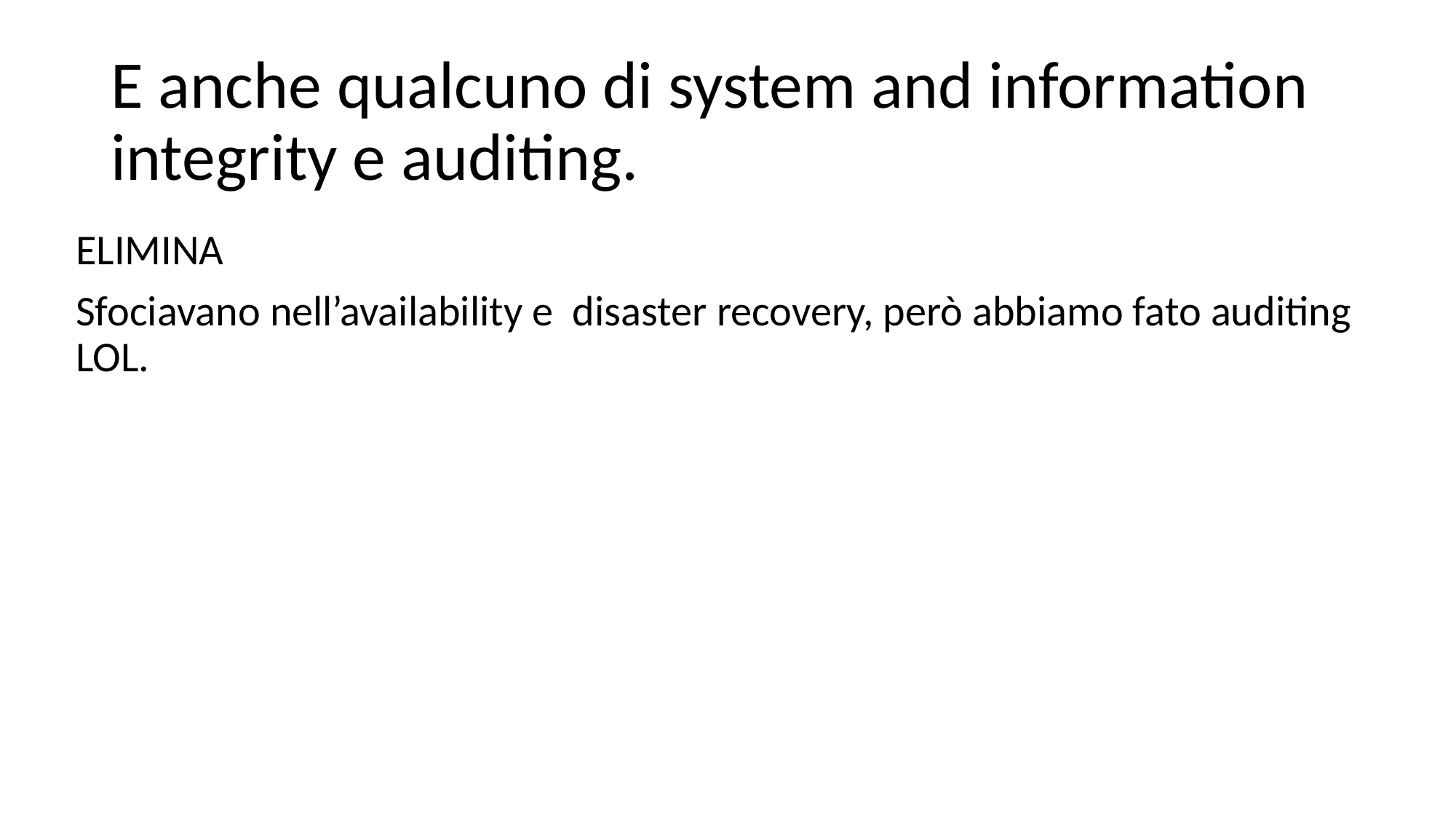

# E anche qualcuno di system and information integrity e auditing.
ELIMINA
Sfociavano nell’availability e  disaster recovery, però abbiamo fato auditing LOL.